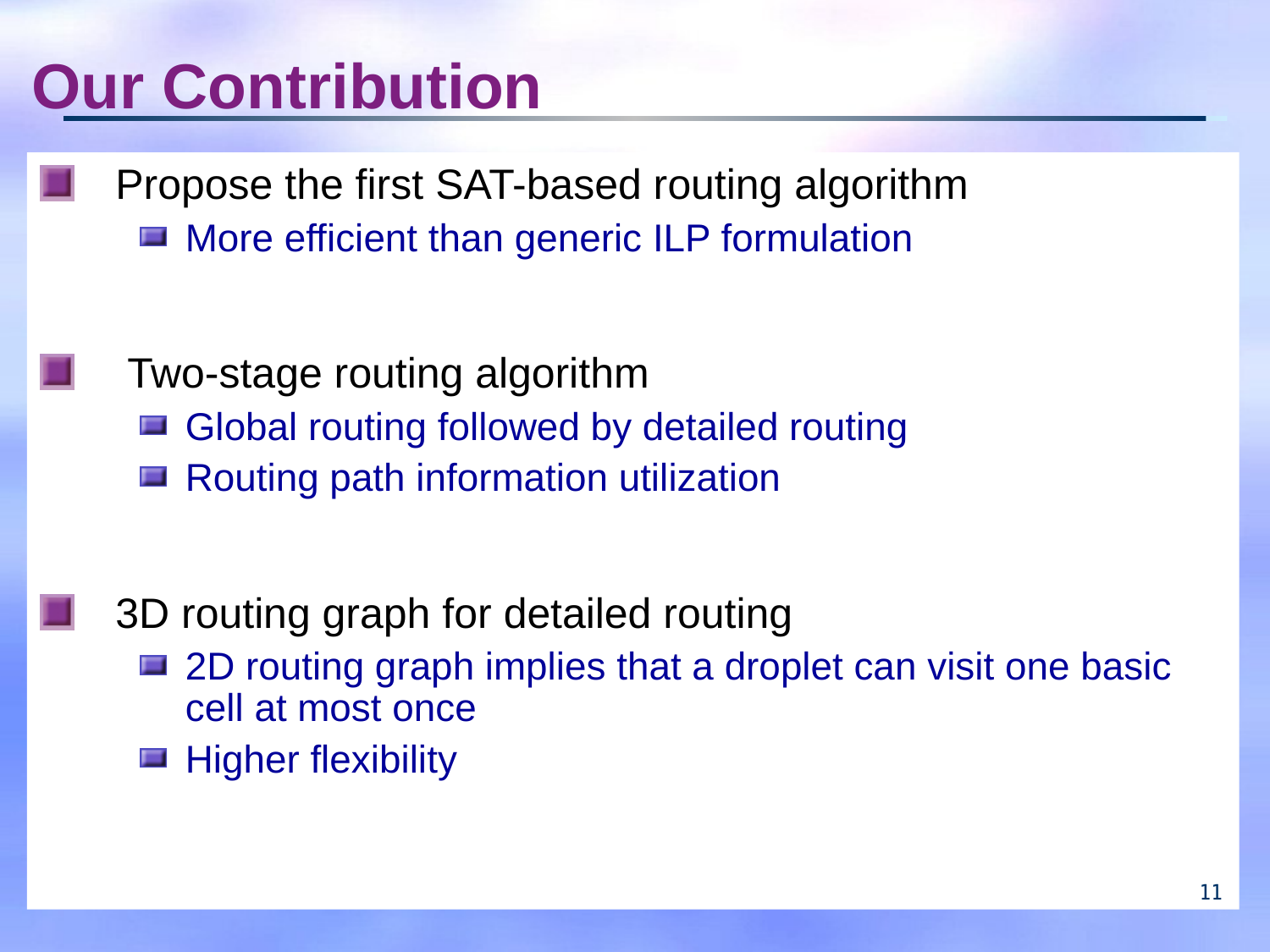

# Our Contribution
Propose the first SAT-based routing algorithm
More efficient than generic ILP formulation

 Two-stage routing algorithm
Global routing followed by detailed routing
Routing path information utilization

3D routing graph for detailed routing
2D routing graph implies that a droplet can visit one basic cell at most once
Higher flexibility

11